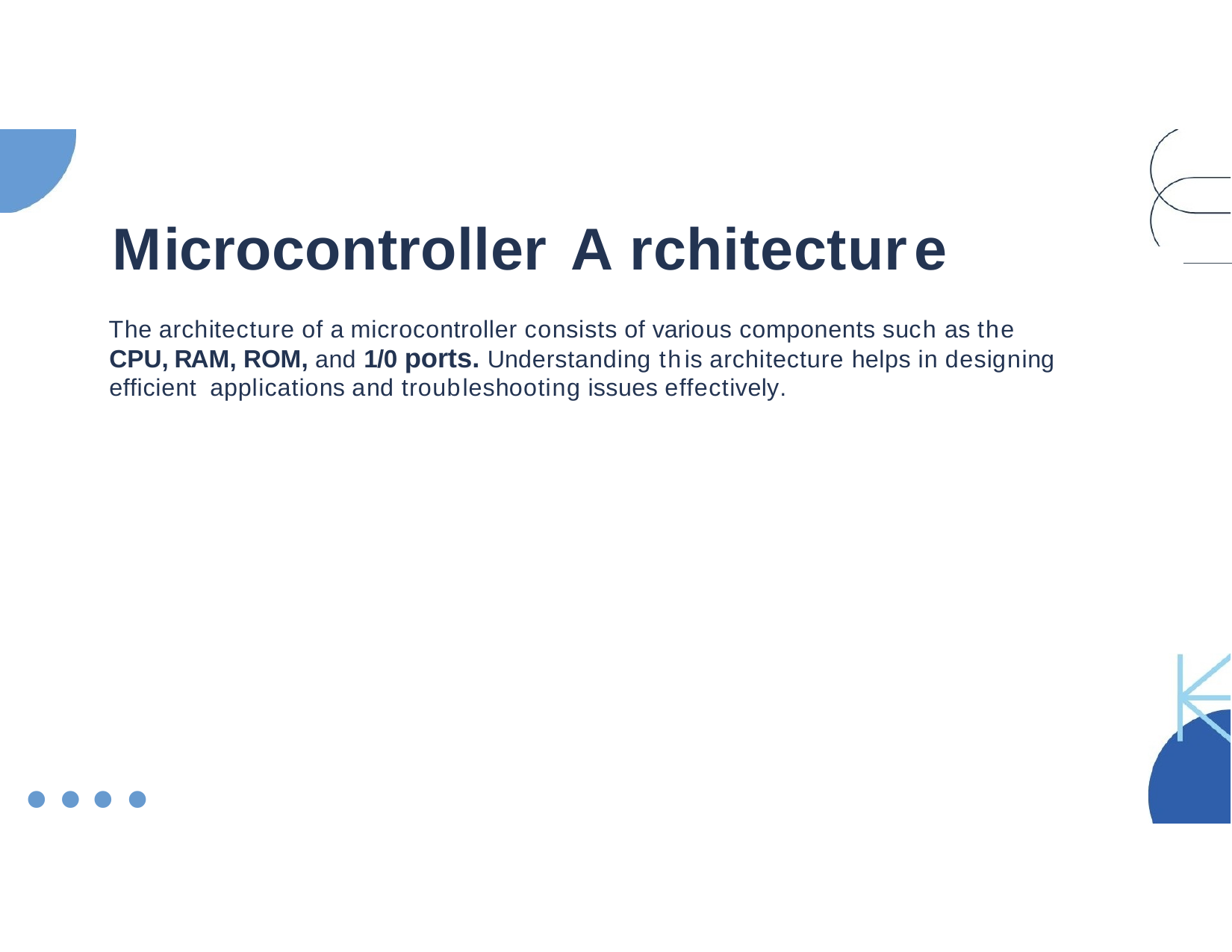

# Microcontroller A rchitecture

The architecture of a microcontroller consists of various components such as the CPU, RAM, ROM, and 1/0 ports. Understanding this architecture helps in designing efficient applications and troubleshooting issues effectively.

••••